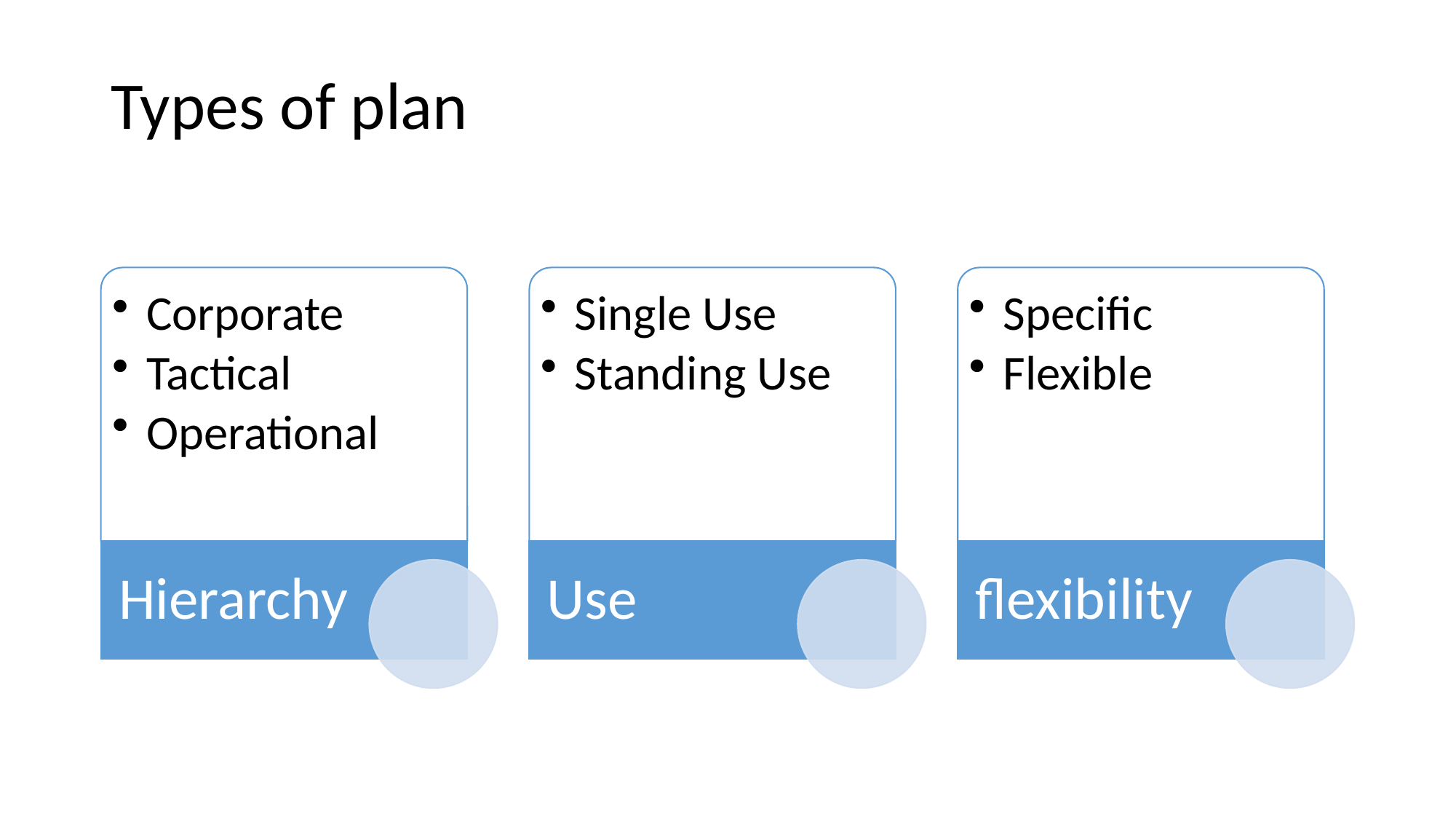

# Types of plan
Corporate
Tactical
Operational

Hierarchy
Single Use
Standing Use
Use
Specific
Flexible
flexibility